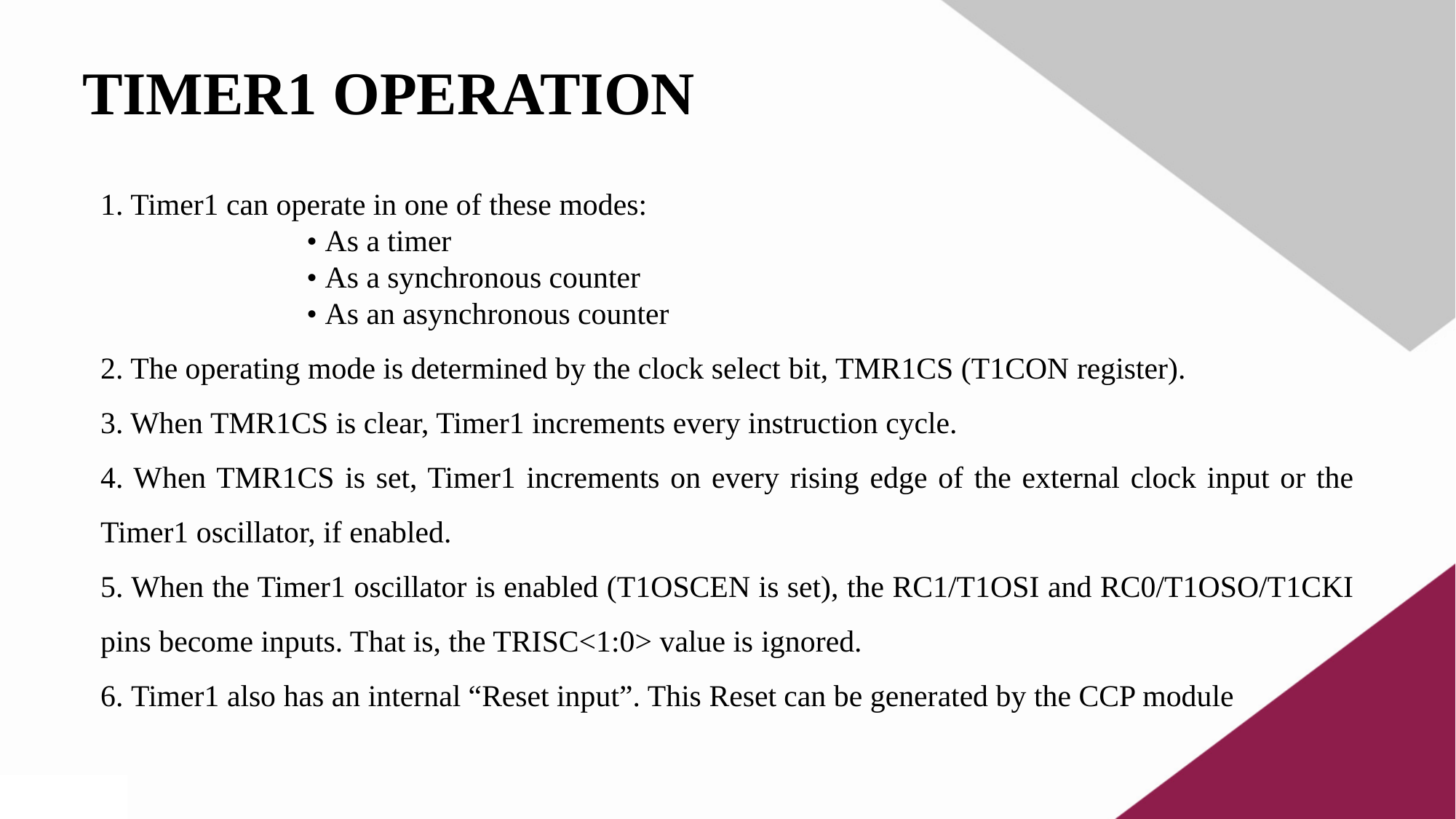

TIMER1 OPERATION
1. Timer1 can operate in one of these modes:
                           • As a timer
                           • As a synchronous counter
                           • As an asynchronous counter
2. The operating mode is determined by the clock select bit, TMR1CS (T1CON register).
3. When TMR1CS is clear, Timer1 increments every instruction cycle.
4. When TMR1CS is set, Timer1 increments on every rising edge of the external clock input or the Timer1 oscillator, if enabled.
5. When the Timer1 oscillator is enabled (T1OSCEN is set), the RC1/T1OSI and RC0/T1OSO/T1CKI pins become inputs. That is, the TRISC<1:0> value is ignored.
6. Timer1 also has an internal “Reset input”. This Reset can be generated by the CCP module